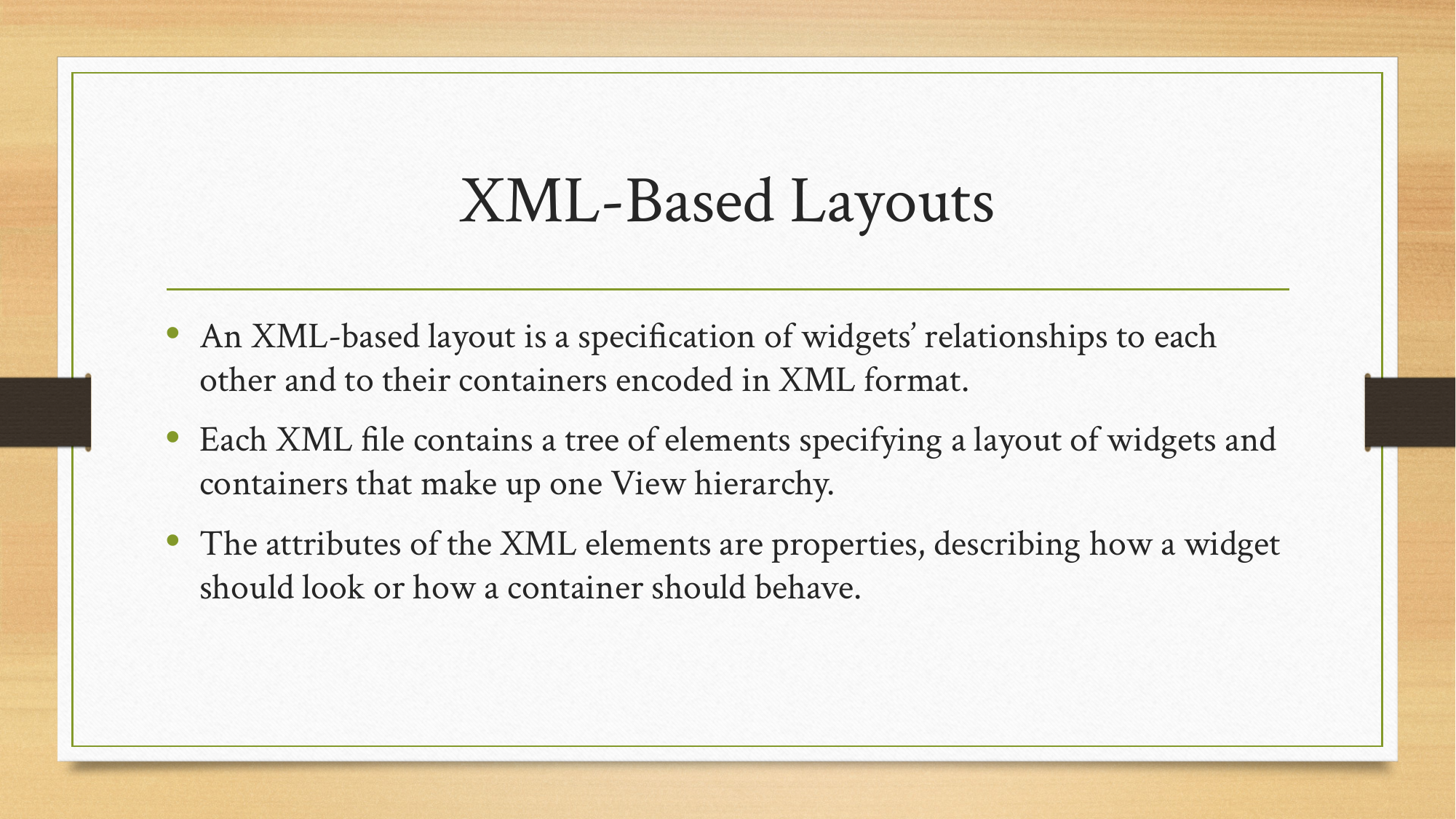

# XML-Based Layouts
An XML-based layout is a specification of widgets’ relationships to each other and to their containers encoded in XML format.
Each XML file contains a tree of elements specifying a layout of widgets and containers that make up one View hierarchy.
The attributes of the XML elements are properties, describing how a widget should look or how a container should behave.